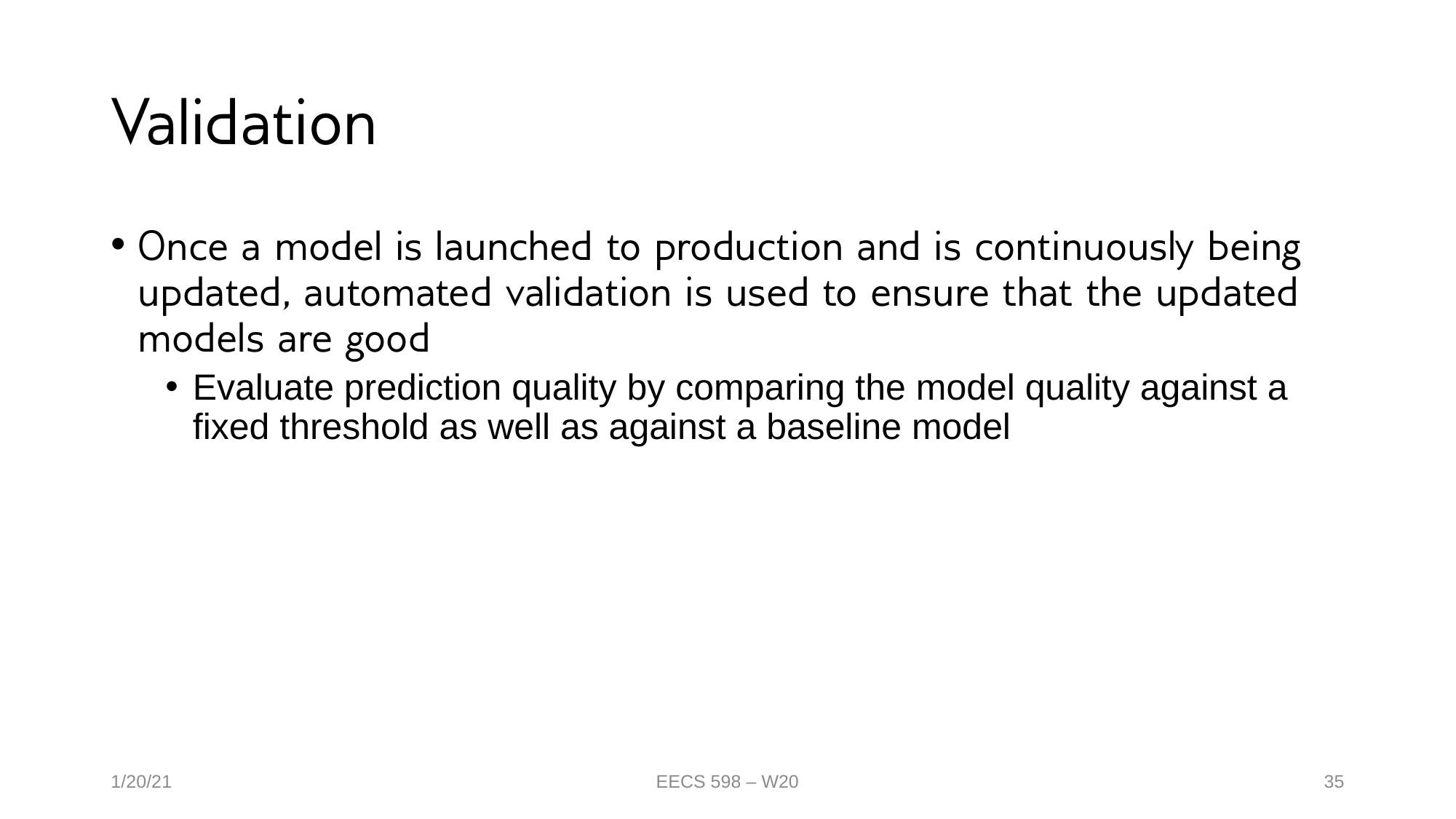

# Validation
Once a model is launched to production and is continuously being updated, automated validation is used to ensure that the updated models are good
Evaluate prediction quality by comparing the model quality against a fixed threshold as well as against a baseline model
1/20/21
EECS 598 – W20
35